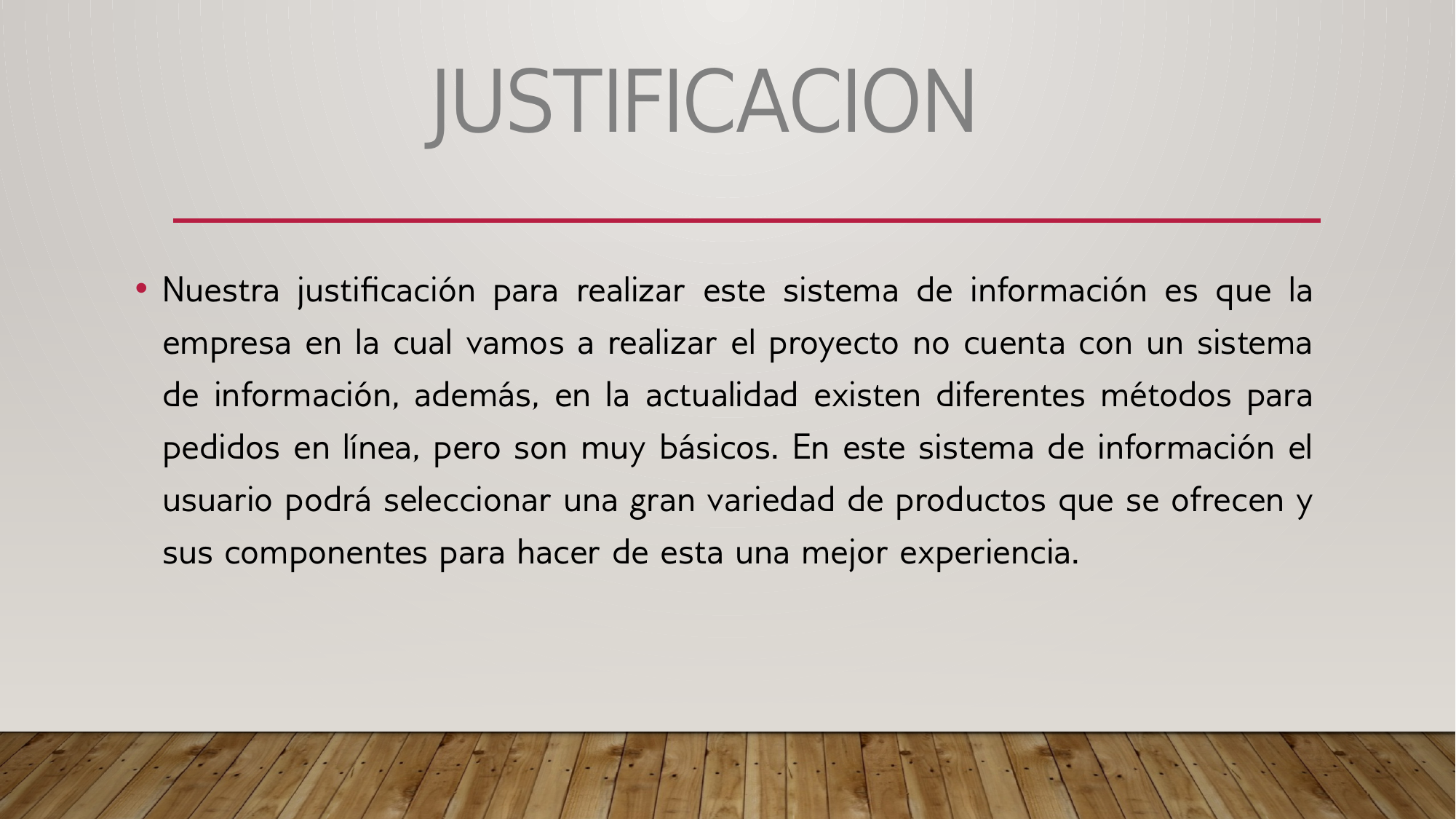

# JUSTIFICACION

Nuestra justificación para realizar este sistema de información es que la empresa en la cual vamos a realizar el proyecto no cuenta con un sistema de información, además, en la actualidad existen diferentes métodos para pedidos en línea, pero son muy básicos. En este sistema de información el usuario podrá seleccionar una gran variedad de productos que se ofrecen y sus componentes para hacer de esta una mejor experiencia.